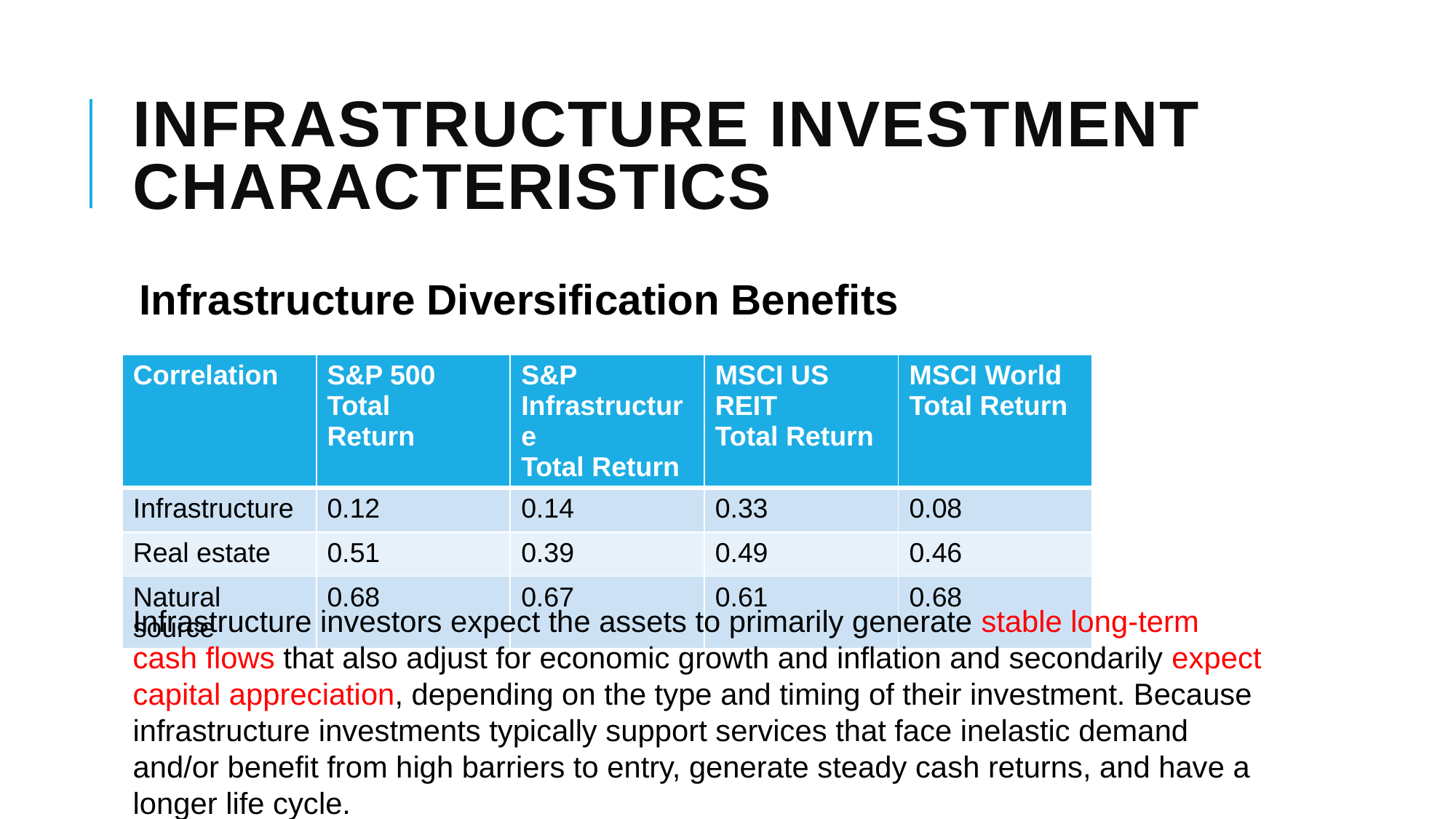

# INFRASTRUCTURE INVESTMENT CHARACTERISTICS
Infrastructure Diversification Benefits

| Correlation | S&P 500 Total Return | S&P Infrastructure Total Return | MSCI US REIT Total Return | MSCI World Total Return |
| --- | --- | --- | --- | --- |
| Infrastructure | 0.12 | 0.14 | 0.33 | 0.08 |
| Real estate | 0.51 | 0.39 | 0.49 | 0.46 |
| Natural source | 0.68 | 0.67 | 0.61 | 0.68 |
Infrastructure investors expect the assets to primarily generate stable long-term cash flows that also adjust for economic growth and inflation and secondarily expect capital appreciation, depending on the type and timing of their investment. Because infrastructure investments typically support services that face inelastic demand and/or benefit from high barriers to entry, generate steady cash returns, and have a longer life cycle.